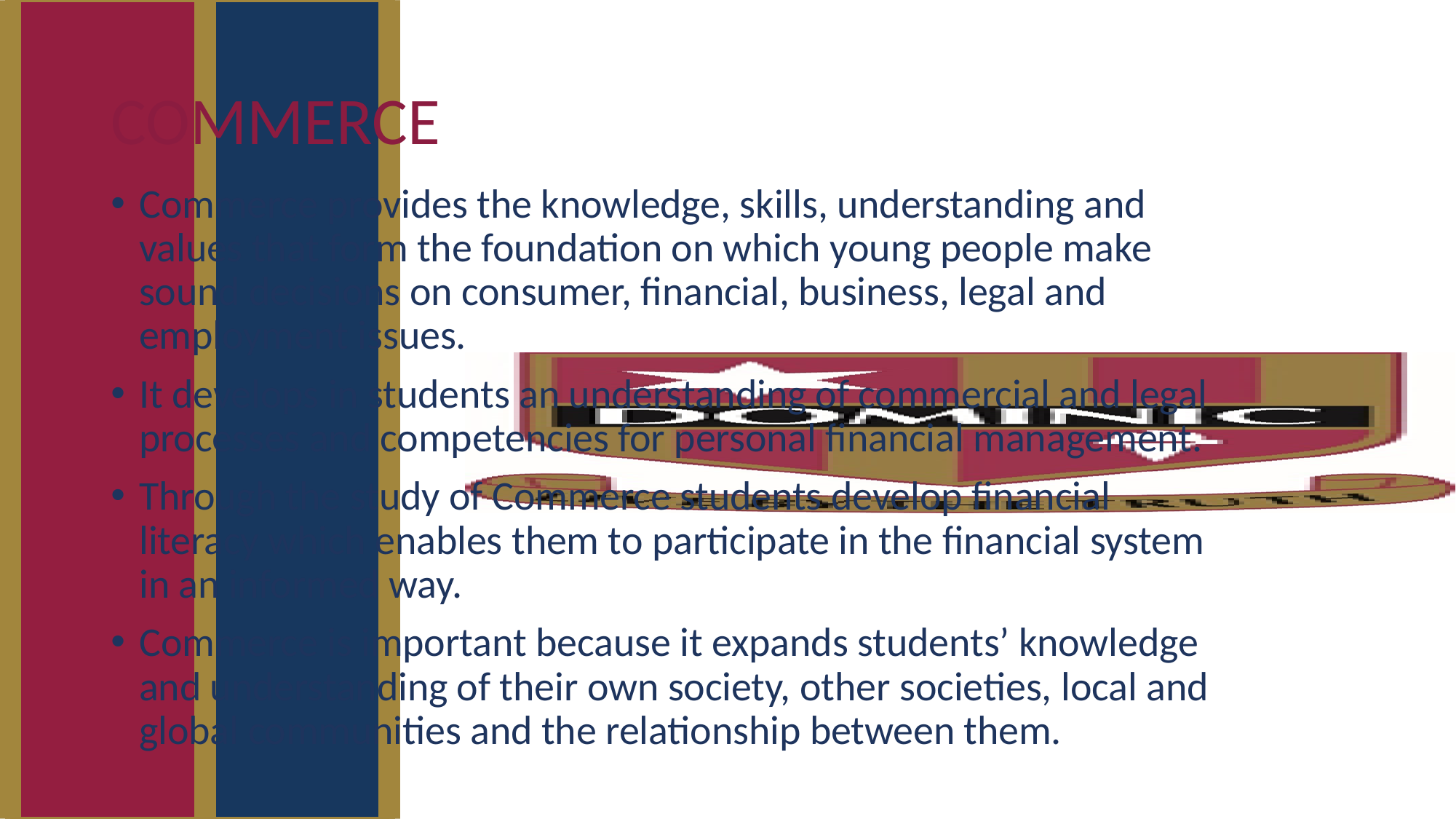

# COMMERCE
Commerce provides the knowledge, skills, understanding and values that form the foundation on which young people make sound decisions on consumer, financial, business, legal and employment issues.
It develops in students an understanding of commercial and legal processes and competencies for personal financial management.
Through the study of Commerce students develop financial literacy which enables them to participate in the financial system in an informed way.
Commerce is important because it expands students’ knowledge and understanding of their own society, other societies, local and global communities and the relationship between them.